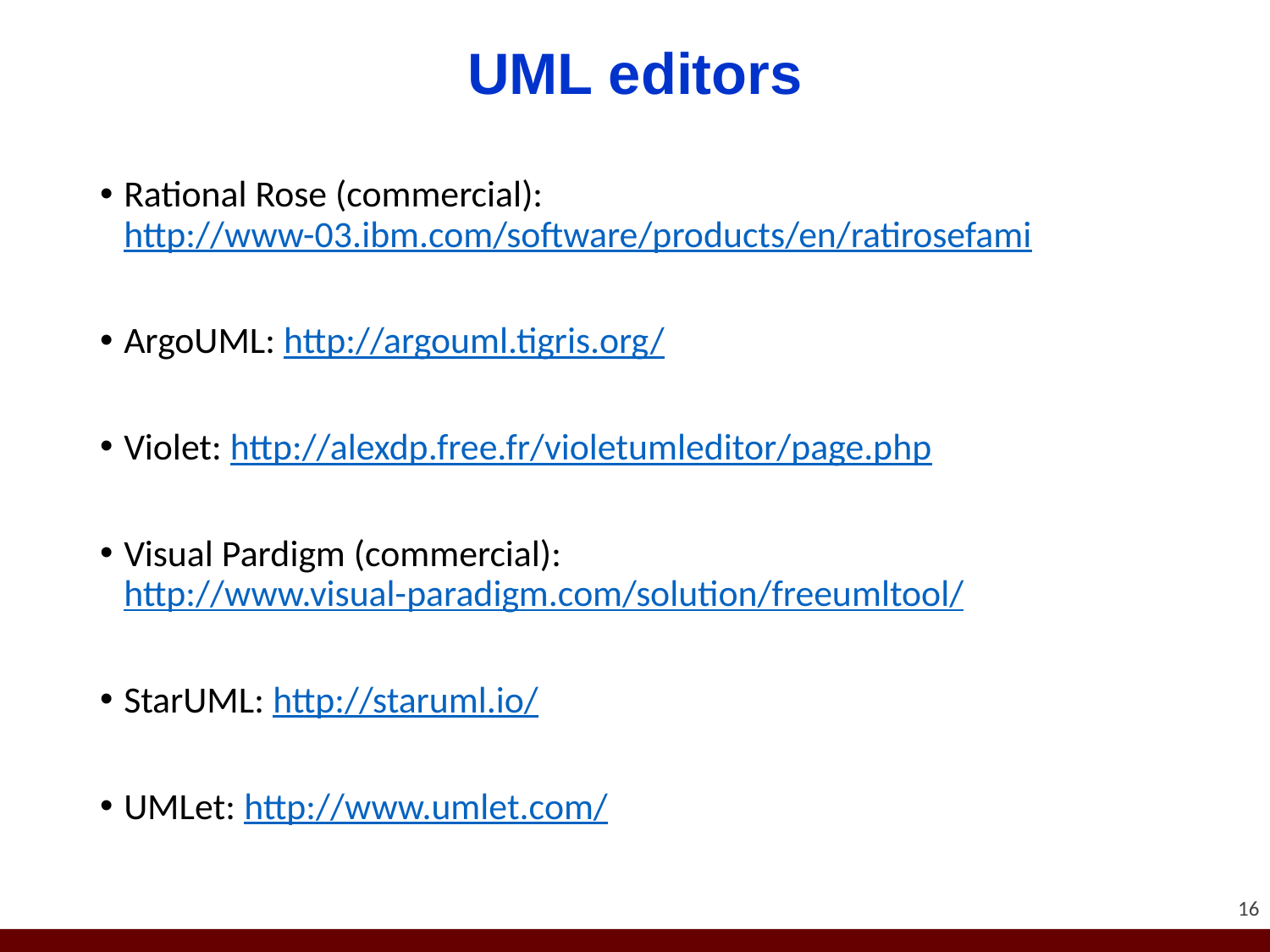

# UML editors
Rational Rose (commercial): http://www-03.ibm.com/software/products/en/ratirosefami

ArgoUML: http://argouml.tigris.org/

Violet: http://alexdp.free.fr/violetumleditor/page.php

Visual Pardigm (commercial): http://www.visual-paradigm.com/solution/freeumltool/

StarUML: http://staruml.io/

UMLet: http://www.umlet.com/